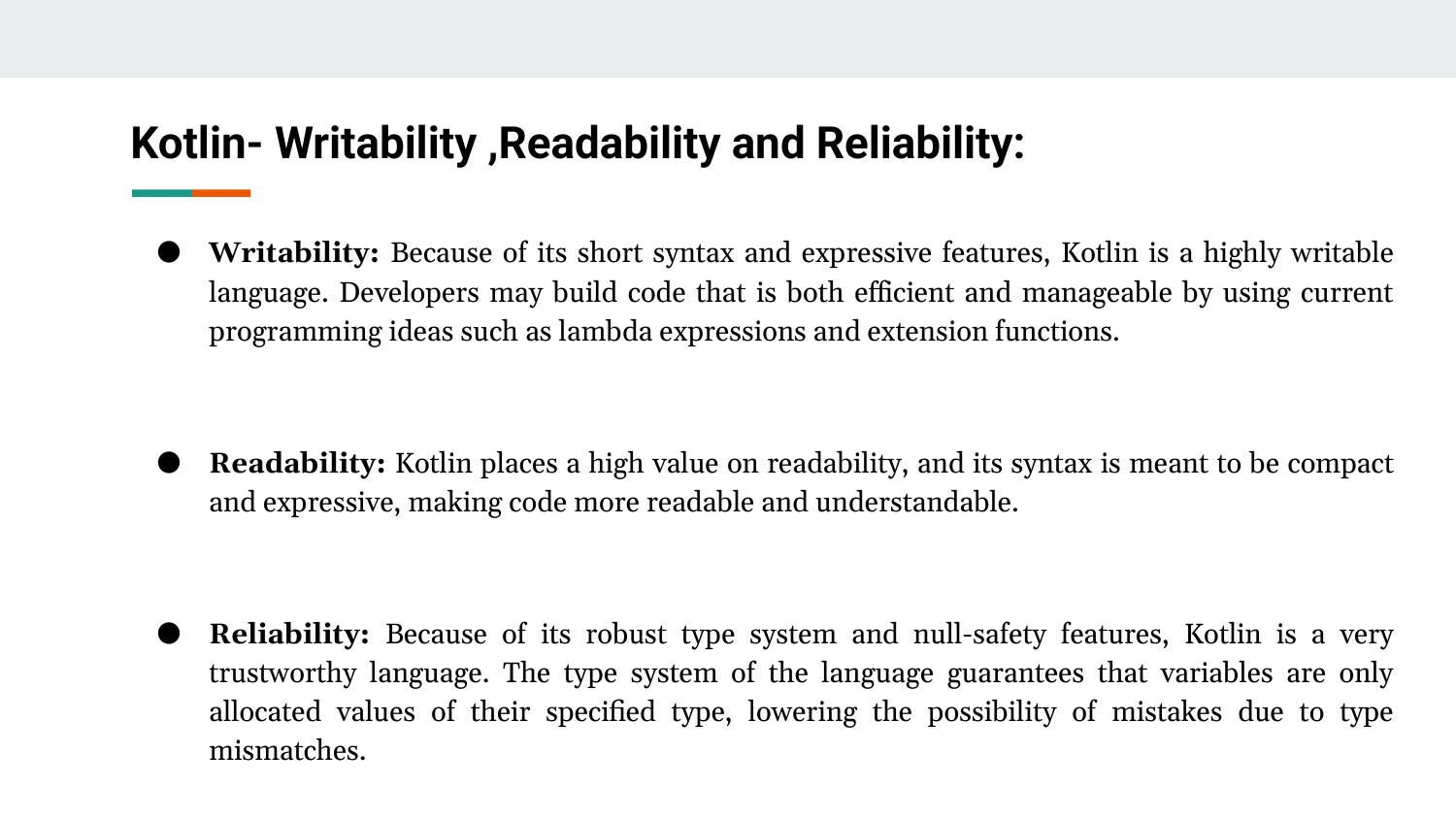

# Kotlin- Writability ,Readability and Reliability:
Writability: Because of its short syntax and expressive features, Kotlin is a highly writable language. Developers may build code that is both efficient and manageable by using current programming ideas such as lambda expressions and extension functions.

Readability: Kotlin places a high value on readability, and its syntax is meant to be compact and expressive, making code more readable and understandable.

Reliability: Because of its robust type system and null-safety features, Kotlin is a very trustworthy language. The type system of the language guarantees that variables are only allocated values of their specified type, lowering the possibility of mistakes due to type mismatches.